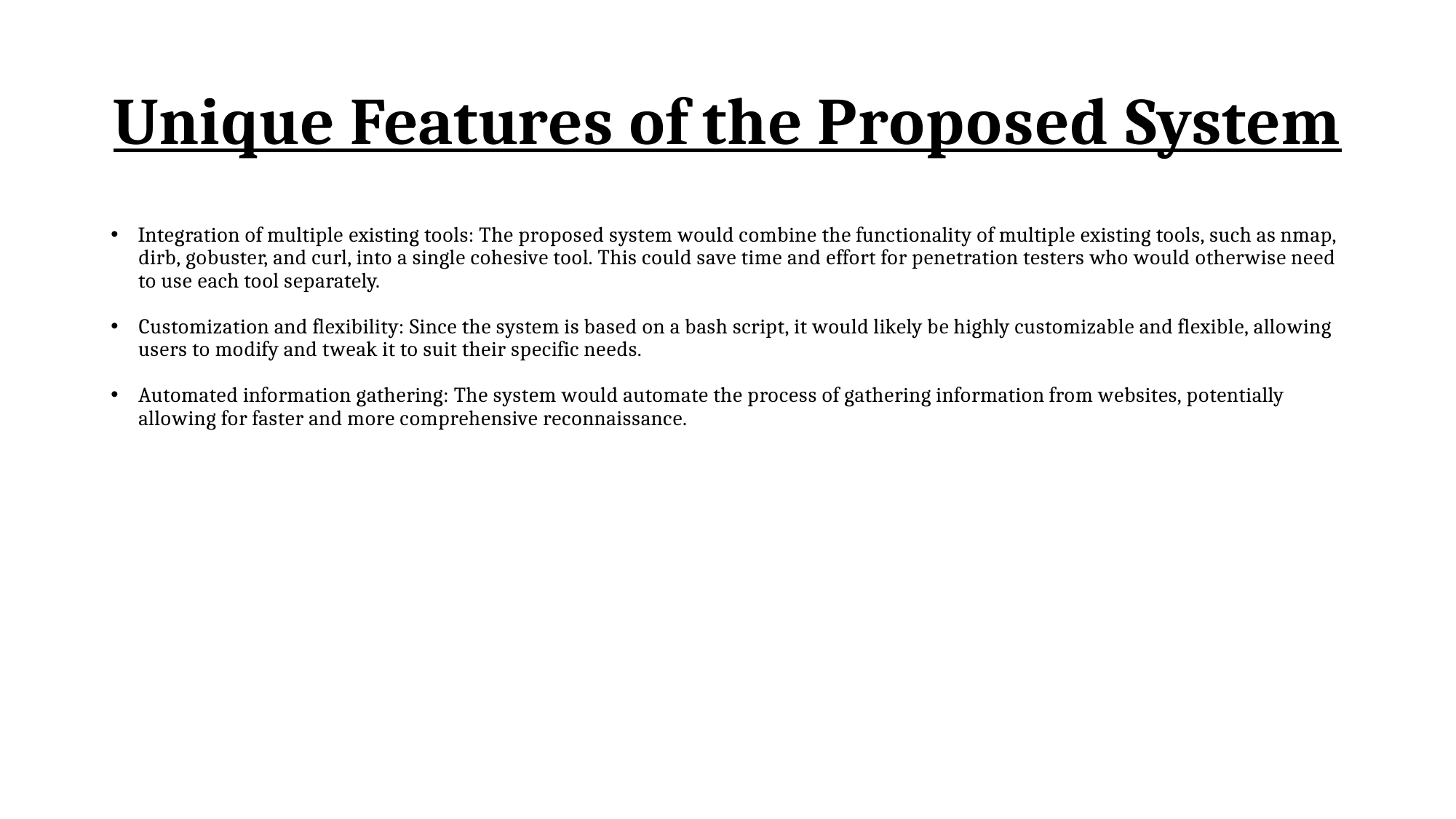

# Unique Features of the Proposed System
Integration of multiple existing tools: The proposed system would combine the functionality of multiple existing tools, such as nmap, dirb, gobuster, and curl, into a single cohesive tool. This could save time and effort for penetration testers who would otherwise need to use each tool separately.

Customization and flexibility: Since the system is based on a bash script, it would likely be highly customizable and flexible, allowing users to modify and tweak it to suit their specific needs.

Automated information gathering: The system would automate the process of gathering information from websites, potentially allowing for faster and more comprehensive reconnaissance.